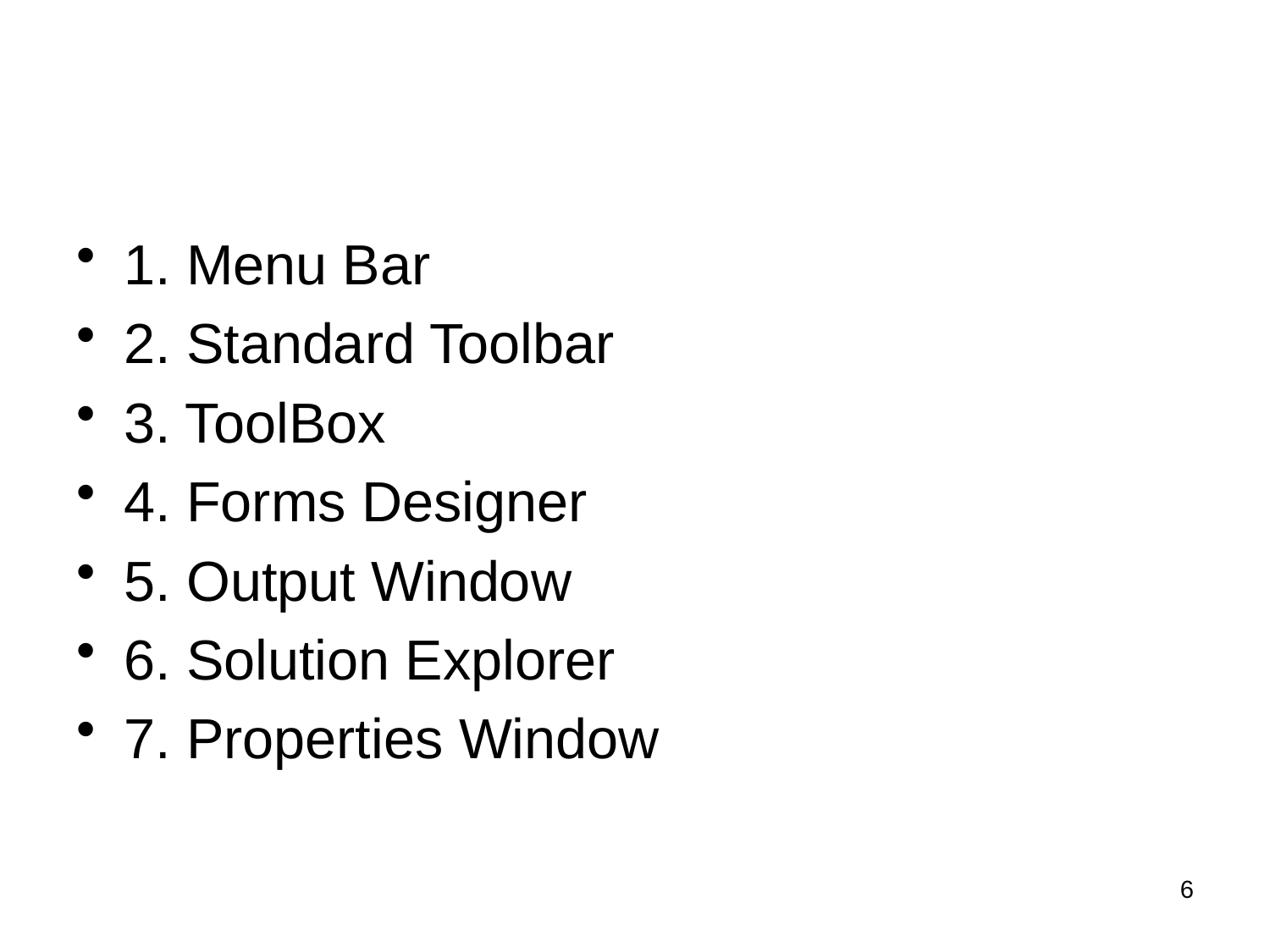

#
1. Menu Bar
2. Standard Toolbar
3. ToolBox
4. Forms Designer
5. Output Window
6. Solution Explorer
7. Properties Window

6